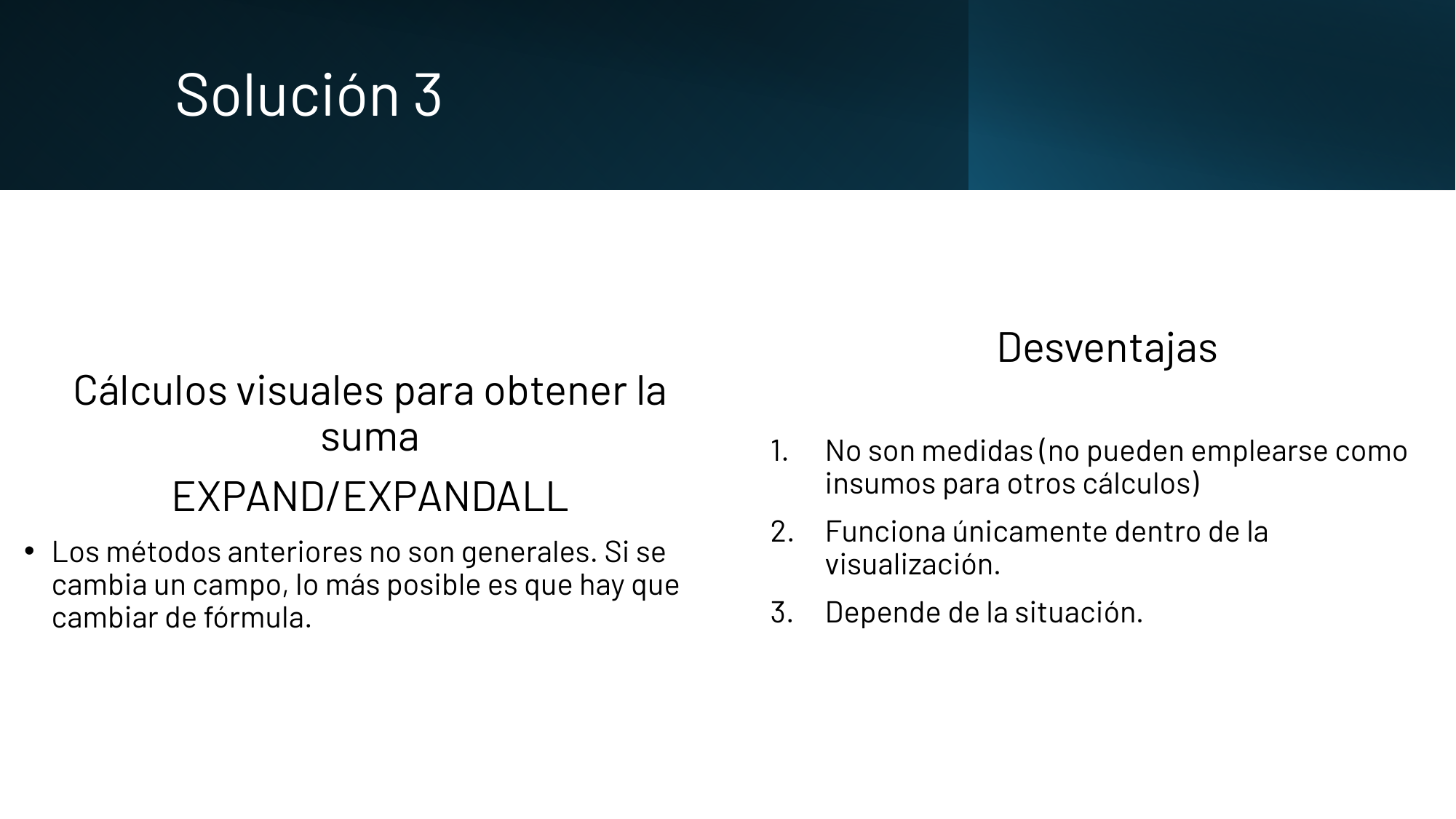

# Solución 3
Desventajas

No son medidas (no pueden emplearse como insumos para otros cálculos)
Funciona únicamente dentro de la visualización.
Depende de la situación.

Cálculos visuales para obtener la suma
EXPAND/EXPANDALL
Los métodos anteriores no son generales. Si se cambia un campo, lo más posible es que hay que cambiar de fórmula.